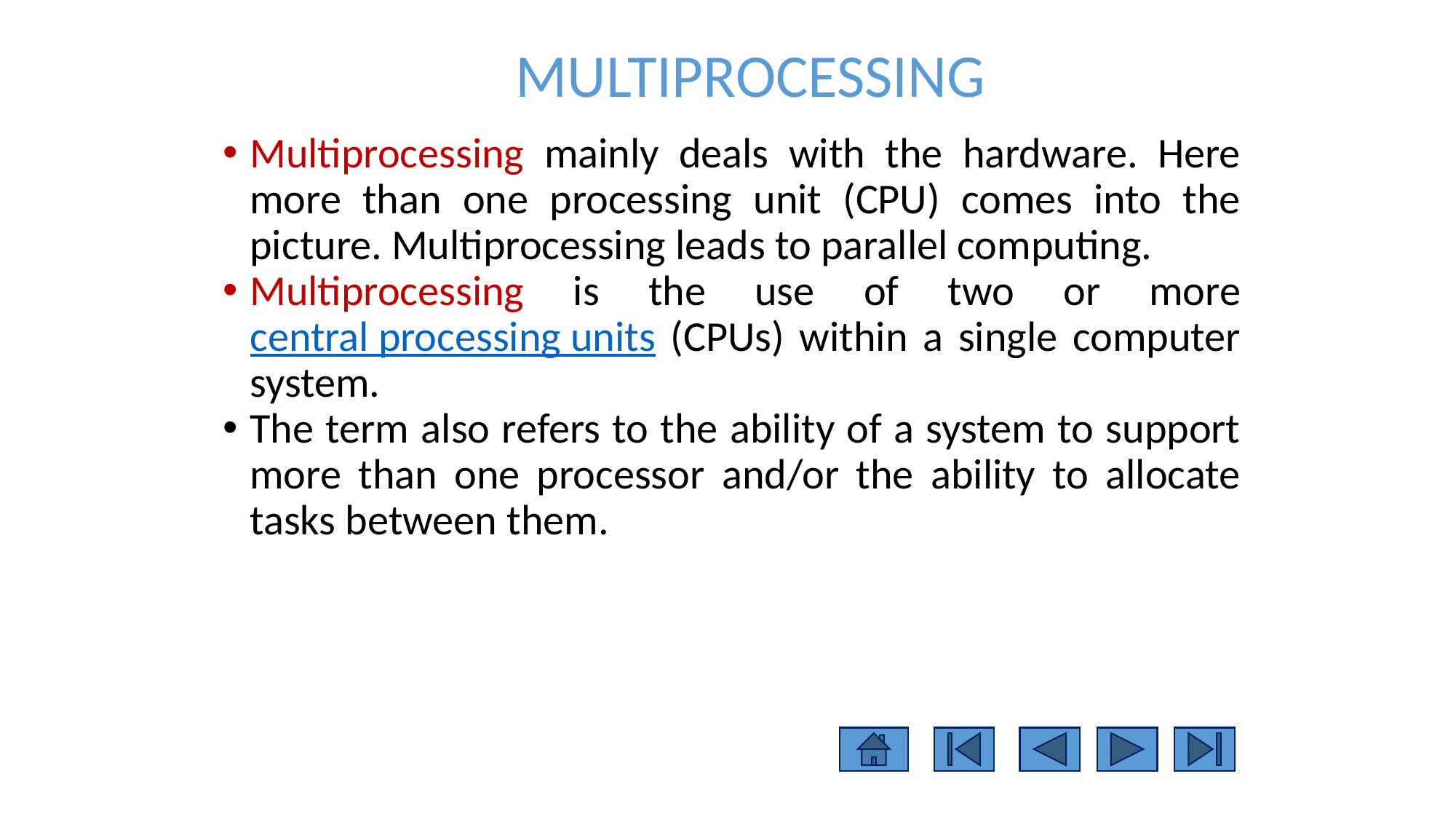

MULTIPROCESSING
Multiprocessing mainly deals with the hardware. Here more than one processing unit (CPU) comes into the picture. Multiprocessing leads to parallel computing.
Multiprocessing is the use of two or more central processing units (CPUs) within a single computer system.
The term also refers to the ability of a system to support more than one processor and/or the ability to allocate tasks between them.